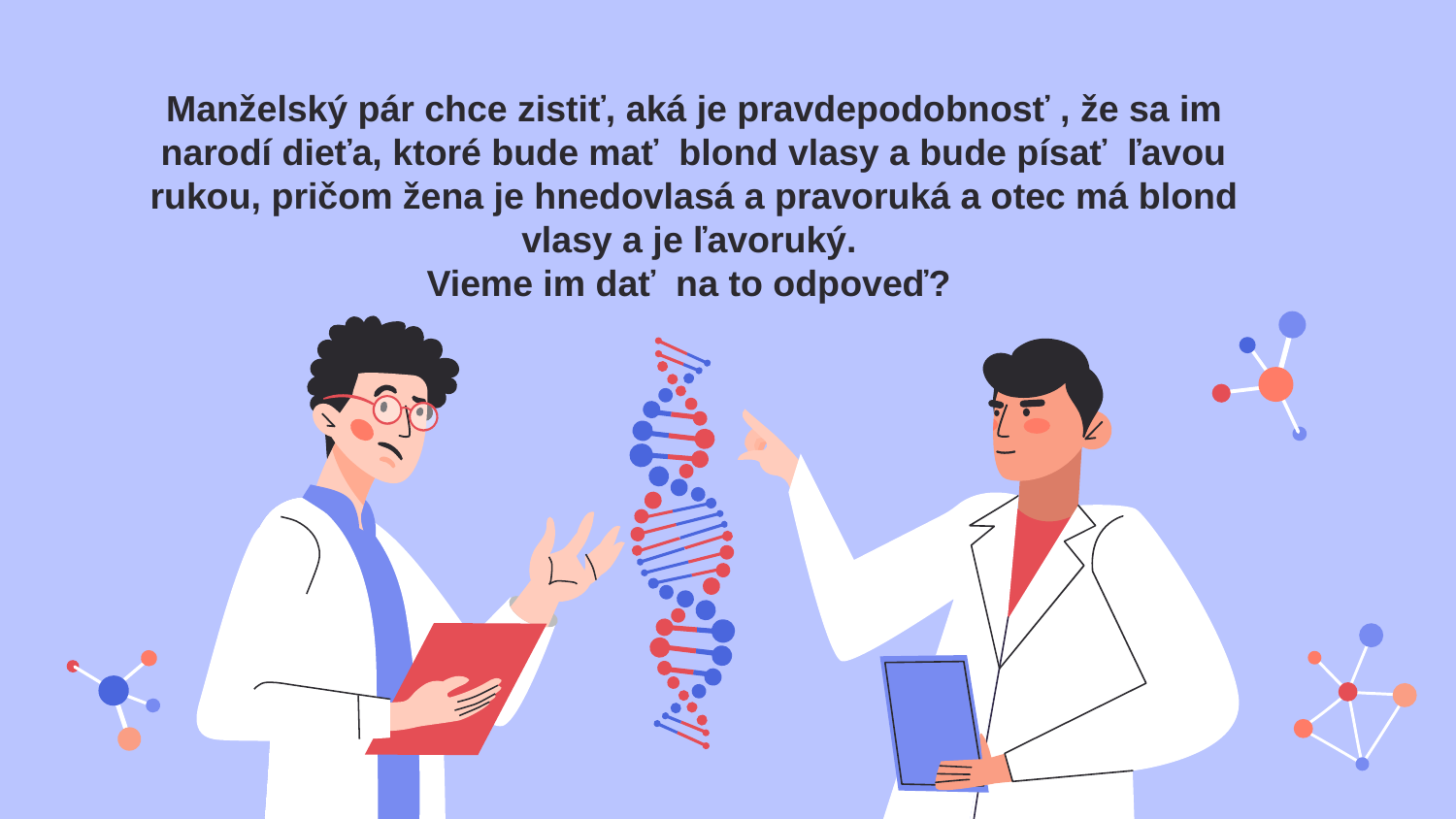

Manželský pár chce zistiť, aká je pravdepodobnosť , že sa im narodí dieťa, ktoré bude mať  blond vlasy a bude písať  ľavou rukou, pričom žena je hnedovlasá a pravoruká a otec má blond vlasy a je ľavoruký.
Vieme im dať  na to odpoveď?